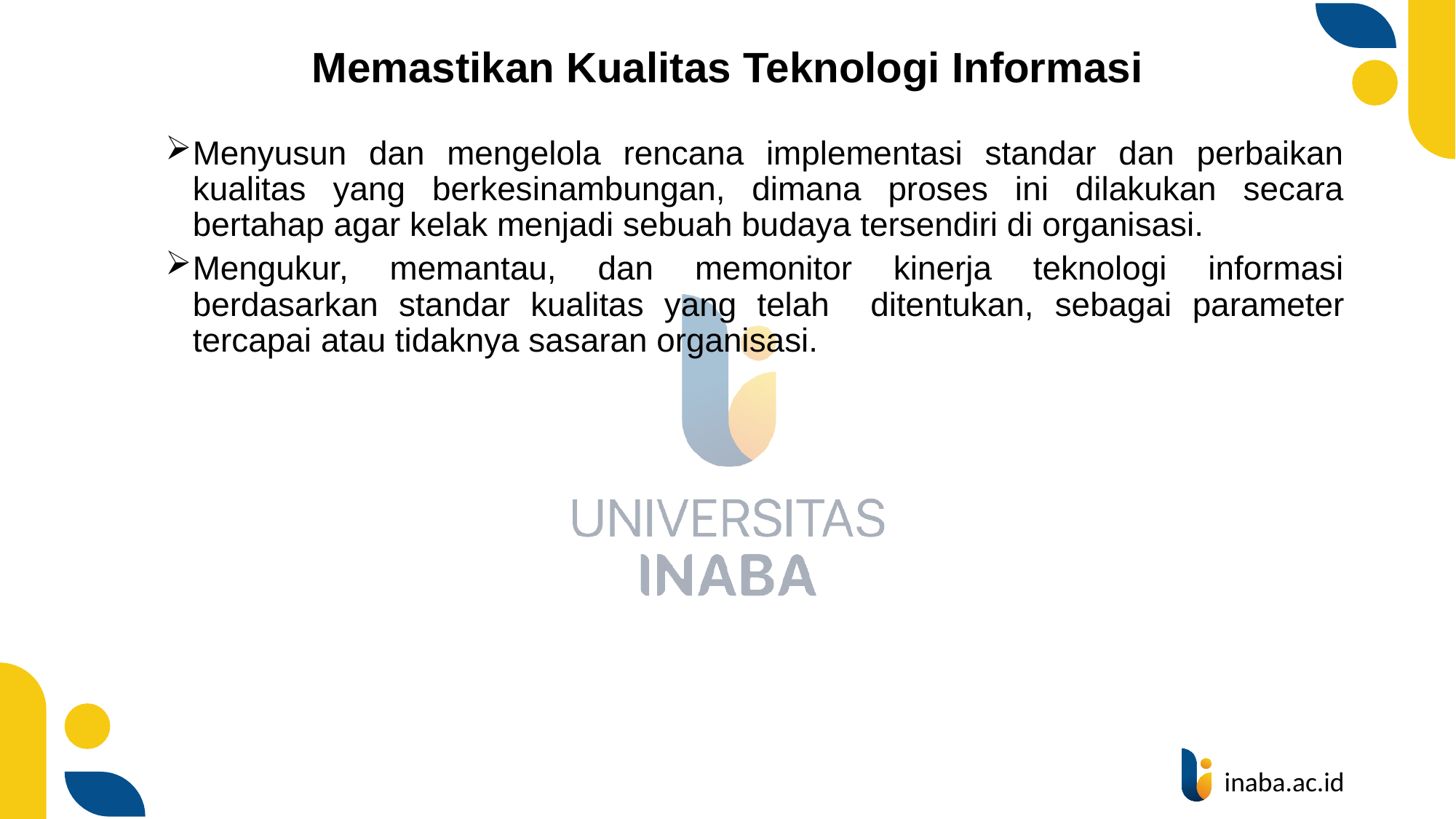

# Memastikan Kualitas Teknologi Informasi
Menyusun dan mengelola rencana implementasi standar dan perbaikan kualitas yang berkesinambungan, dimana proses ini dilakukan secara bertahap agar kelak menjadi sebuah budaya tersendiri di organisasi.
Mengukur, memantau, dan memonitor kinerja teknologi informasi berdasarkan standar kualitas yang telah  ditentukan, sebagai parameter tercapai atau tidaknya sasaran organisasi.